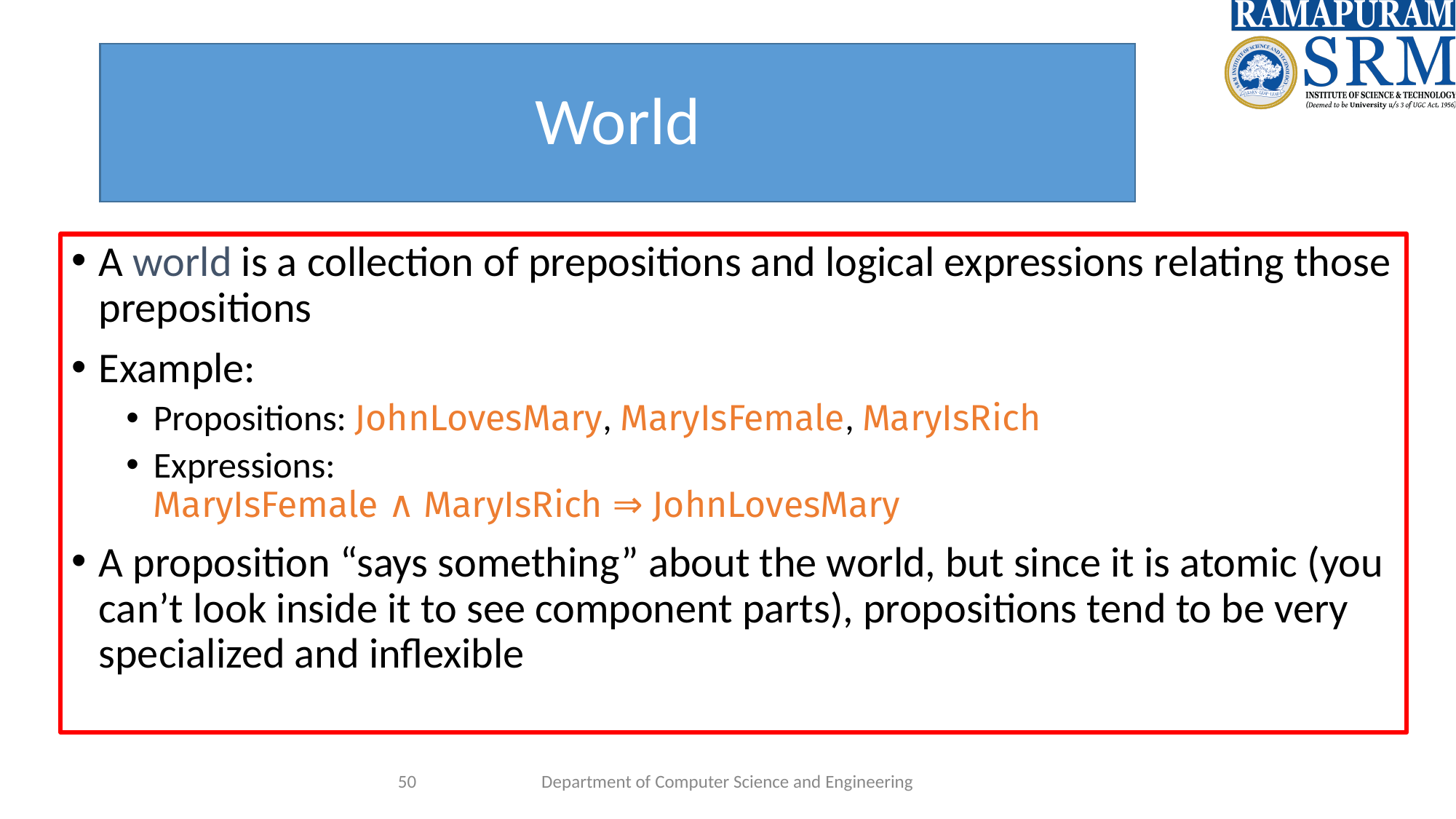

# World
A world is a collection of prepositions and logical expressions relating those prepositions
Example:
Propositions: JohnLovesMary, MaryIsFemale, MaryIsRich
Expressions:
MaryIsFemale ∧ MaryIsRich ⇒ JohnLovesMary
A proposition “says something” about the world, but since it is atomic (you can’t look inside it to see component parts), propositions tend to be very specialized and inflexible
50
Department of Computer Science and Engineering